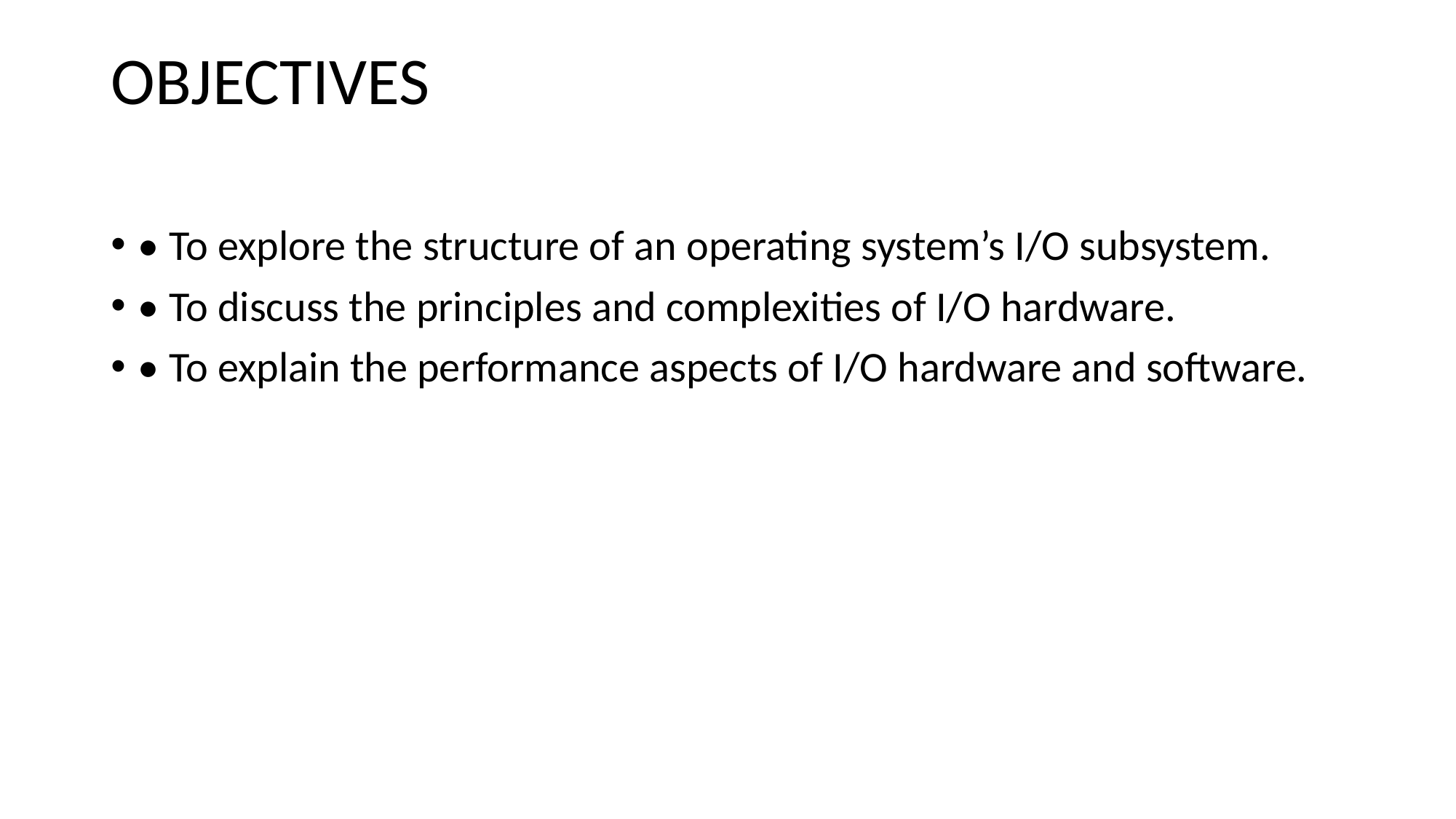

# OBJECTIVES
• To explore the structure of an operating system’s I/O subsystem.
• To discuss the principles and complexities of I/O hardware.
• To explain the performance aspects of I/O hardware and software.